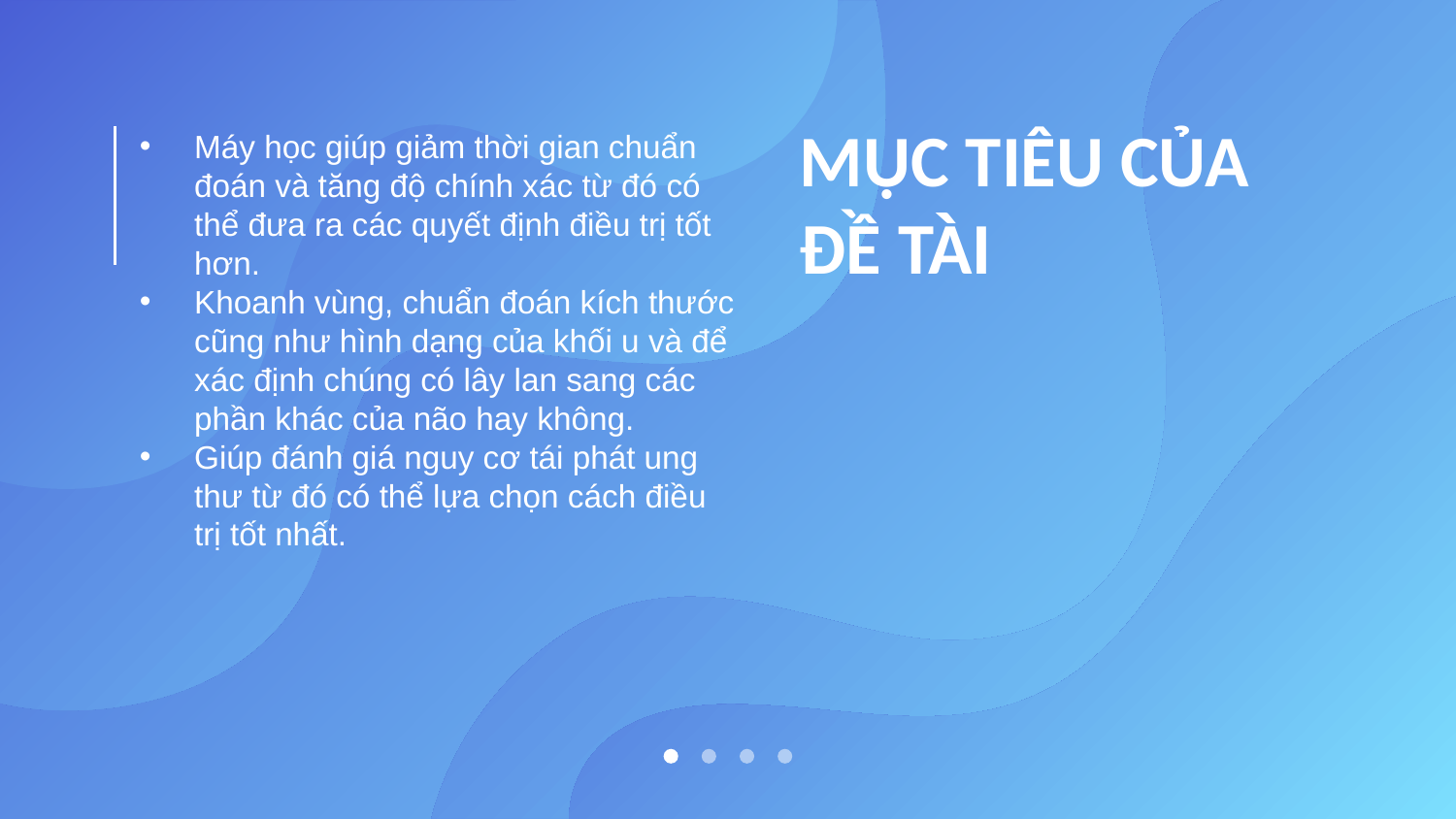

Máy học giúp giảm thời gian chuẩn đoán và tăng độ chính xác từ đó có thể đưa ra các quyết định điều trị tốt hơn.
Khoanh vùng, chuẩn đoán kích thước cũng như hình dạng của khối u và để xác định chúng có lây lan sang các phần khác của não hay không.
Giúp đánh giá nguy cơ tái phát ung thư từ đó có thể lựa chọn cách điều trị tốt nhất.

# MỤC TIÊU CỦA ĐỀ TÀI